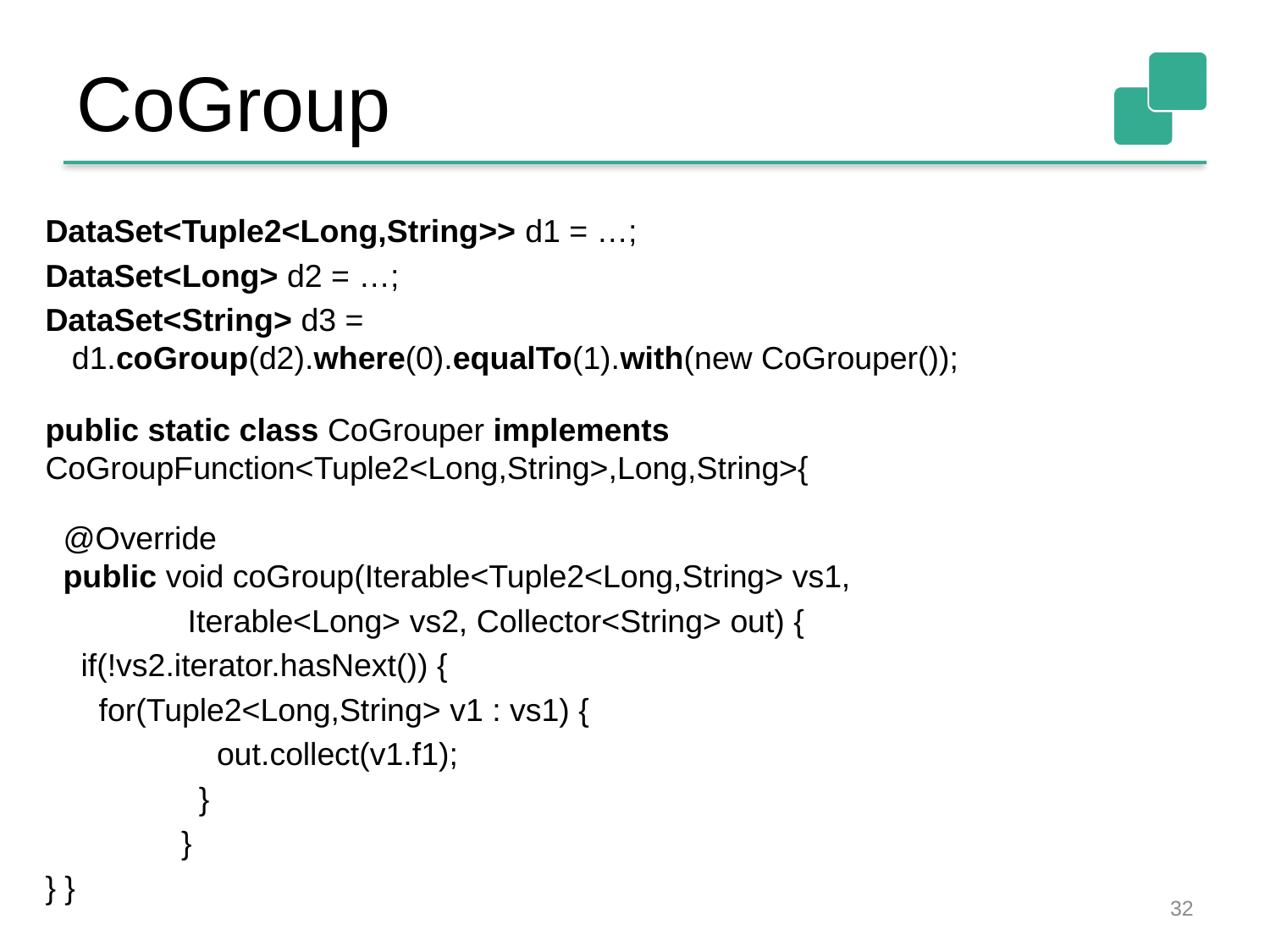

# CoGroup
DataSet<Tuple2<Long,String>> d1 = …;
DataSet<Long> d2 = …;
DataSet<String> d3 =
   d1.coGroup(d2).where(0).equalTo(1).with(new CoGrouper());

public static class CoGrouper implements
CoGroupFunction<Tuple2<Long,String>,Long,String>{

  @Override
  public void coGroup(Iterable<Tuple2<Long,String> vs1,
                Iterable<Long> vs2, Collector<String> out) {
    if(!vs2.iterator.hasNext()) {
      for(Tuple2<Long,String> v1 : vs1) {
	     out.collect(v1.f1);
	   }
 	 }
} }
32